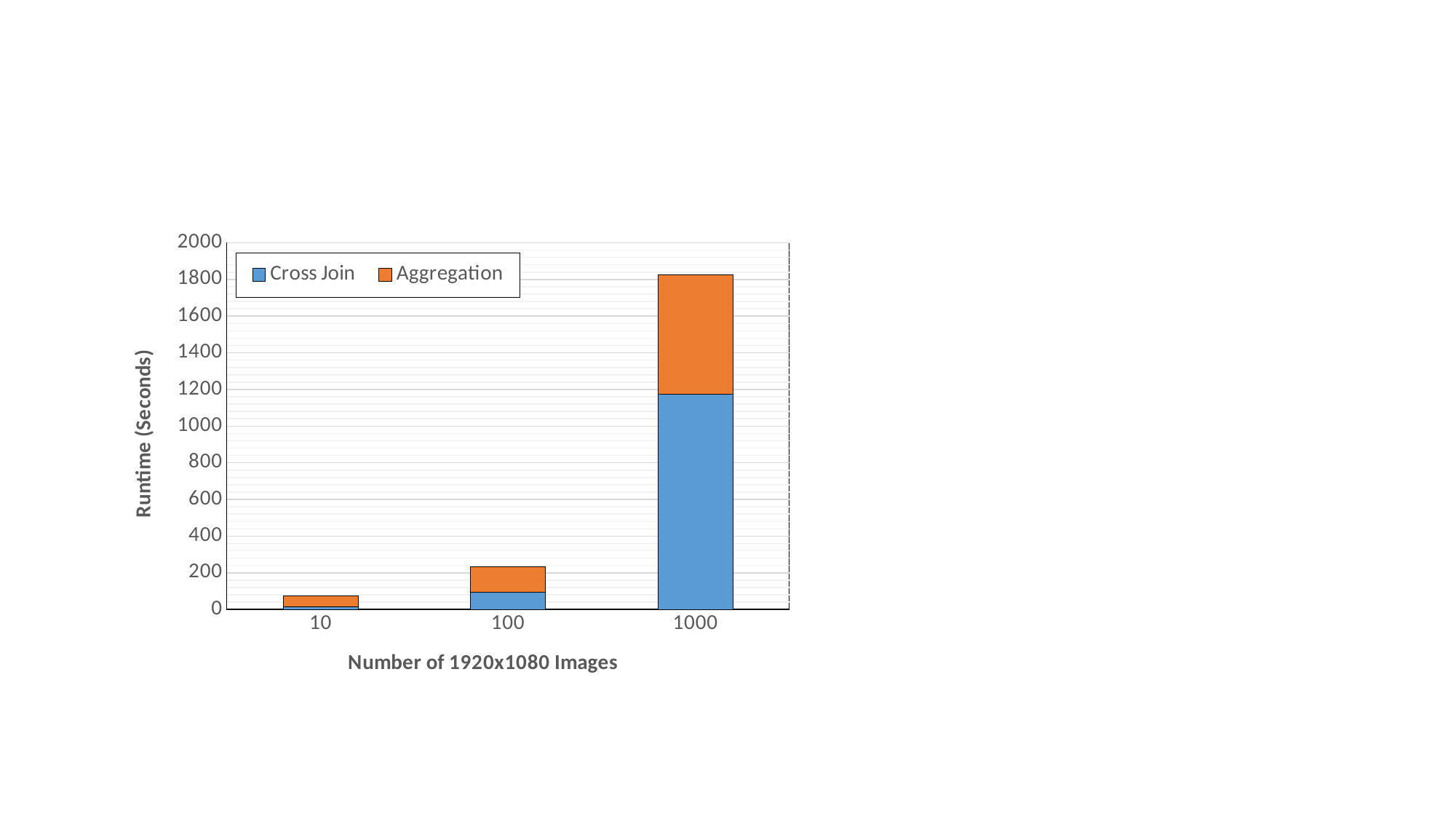

#

### Chart

| Category | Cross Join | Aggregation |
|---|---|---|
| 10 | 14.247 | 60.515 |
| 100 | 93.291 | 139.656 |
| 1000 | 1175.445 | 648.991 |